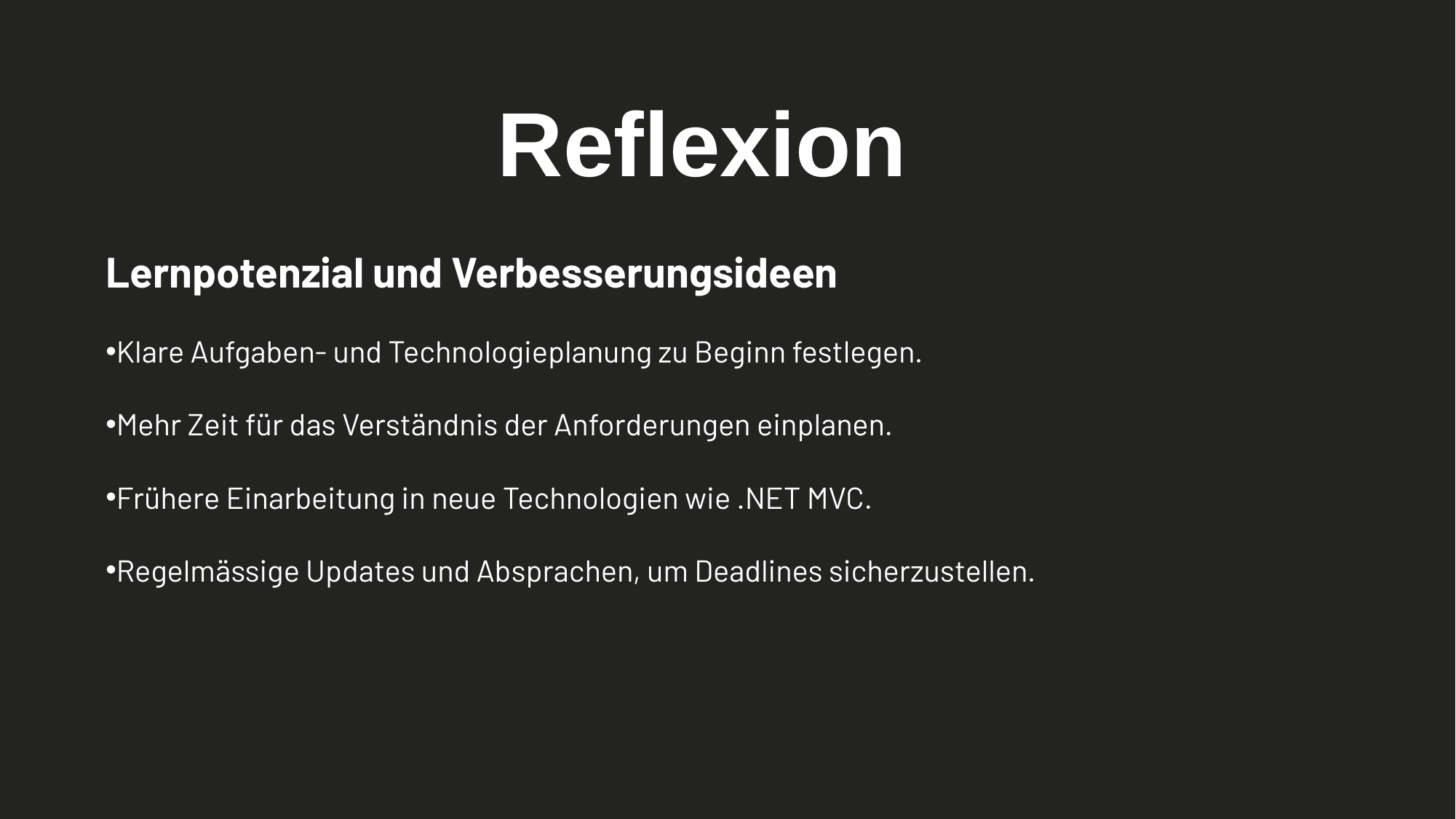

Lernpotenzial und Verbesserungsideen
Klare Aufgaben- und Technologieplanung zu Beginn festlegen.
Mehr Zeit für das Verständnis der Anforderungen einplanen.
Frühere Einarbeitung in neue Technologien wie .NET MVC.
Regelmässige Updates und Absprachen, um Deadlines sicherzustellen.

Reflexion